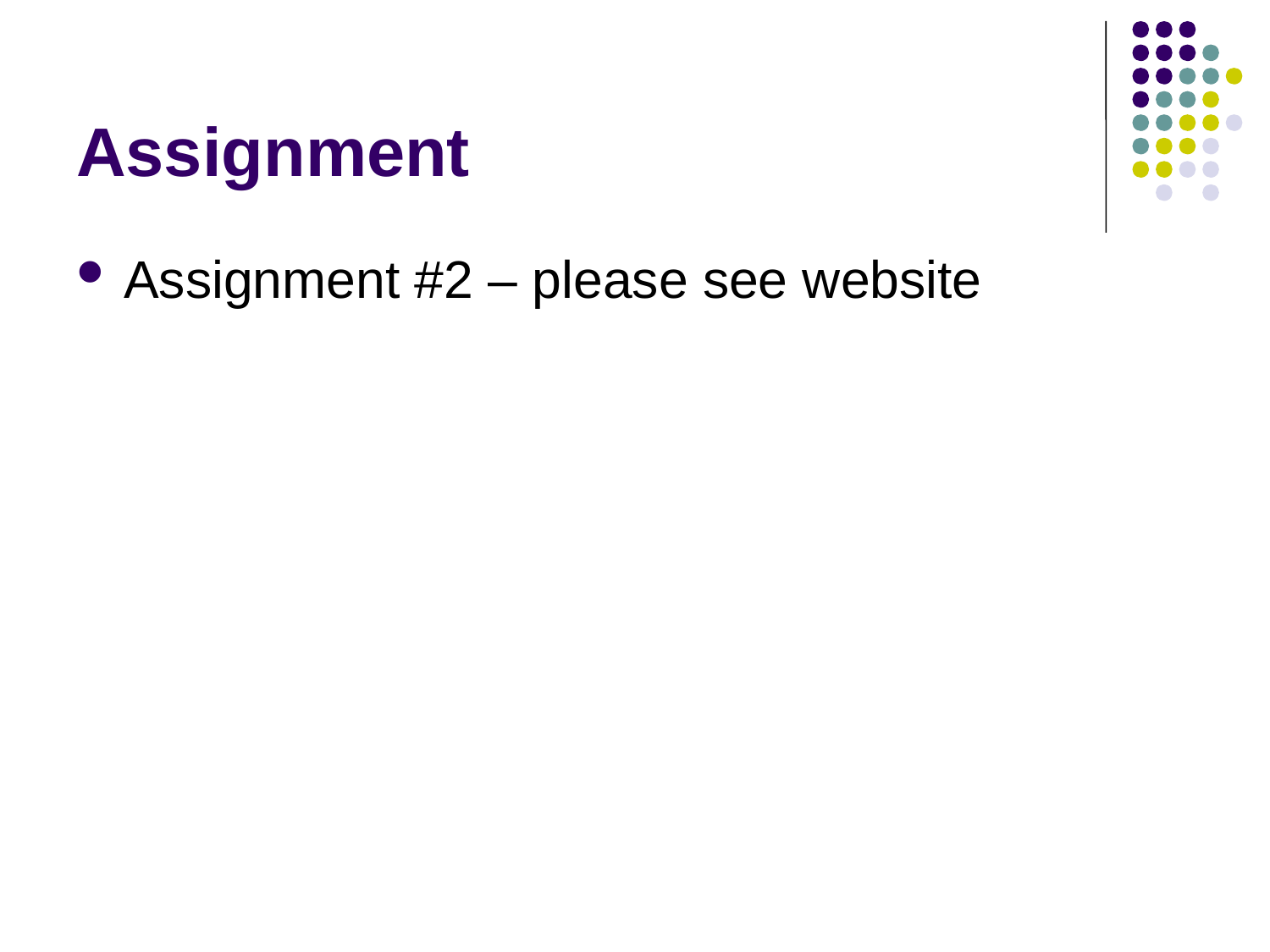

# Assignment
Assignment #2 – please see website